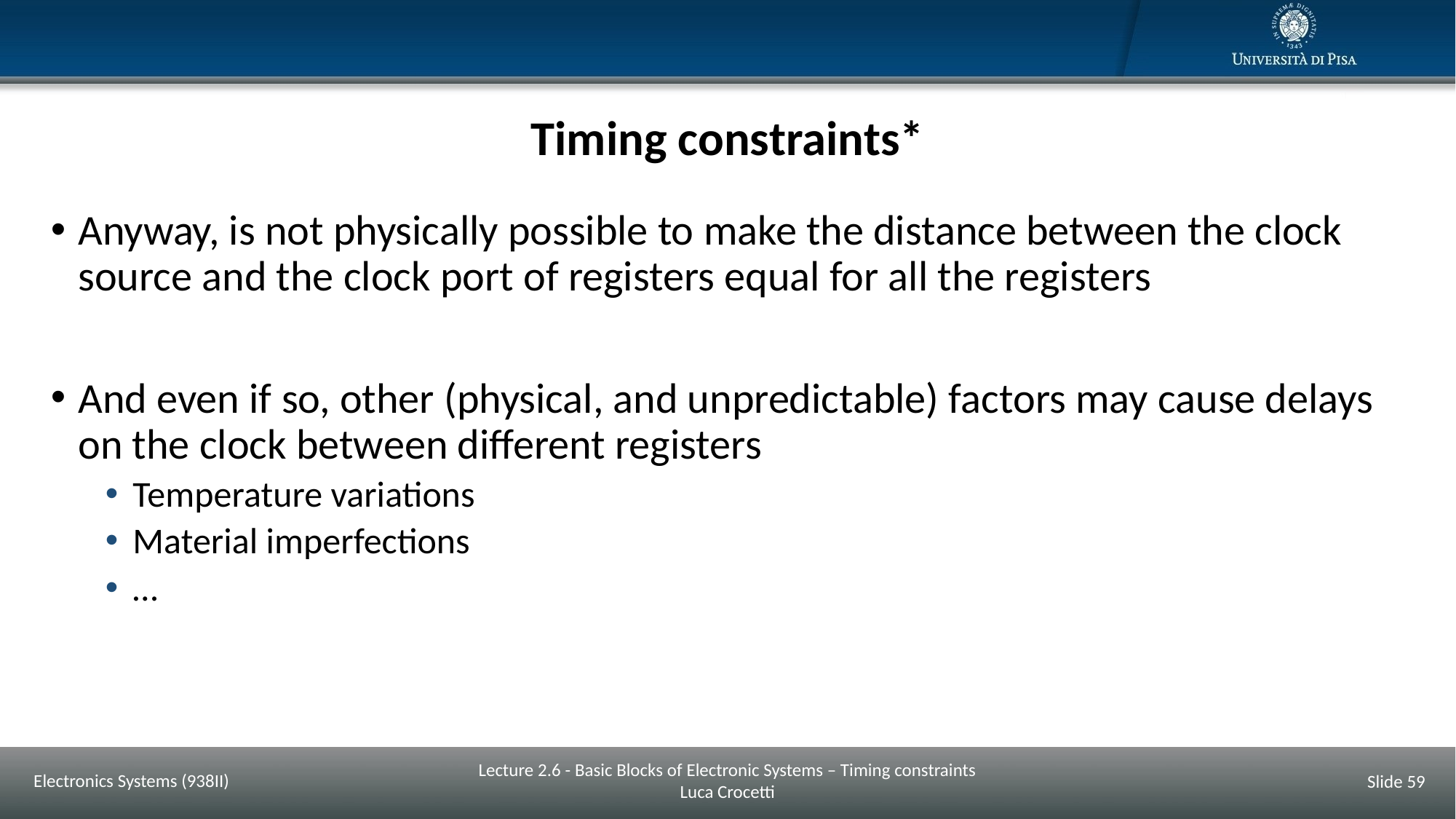

# Timing constraints*
Anyway, is not physically possible to make the distance between the clock source and the clock port of registers equal for all the registers

And even if so, other (physical, and unpredictable) factors may cause delays on the clock between different registers
Temperature variations
Material imperfections
…